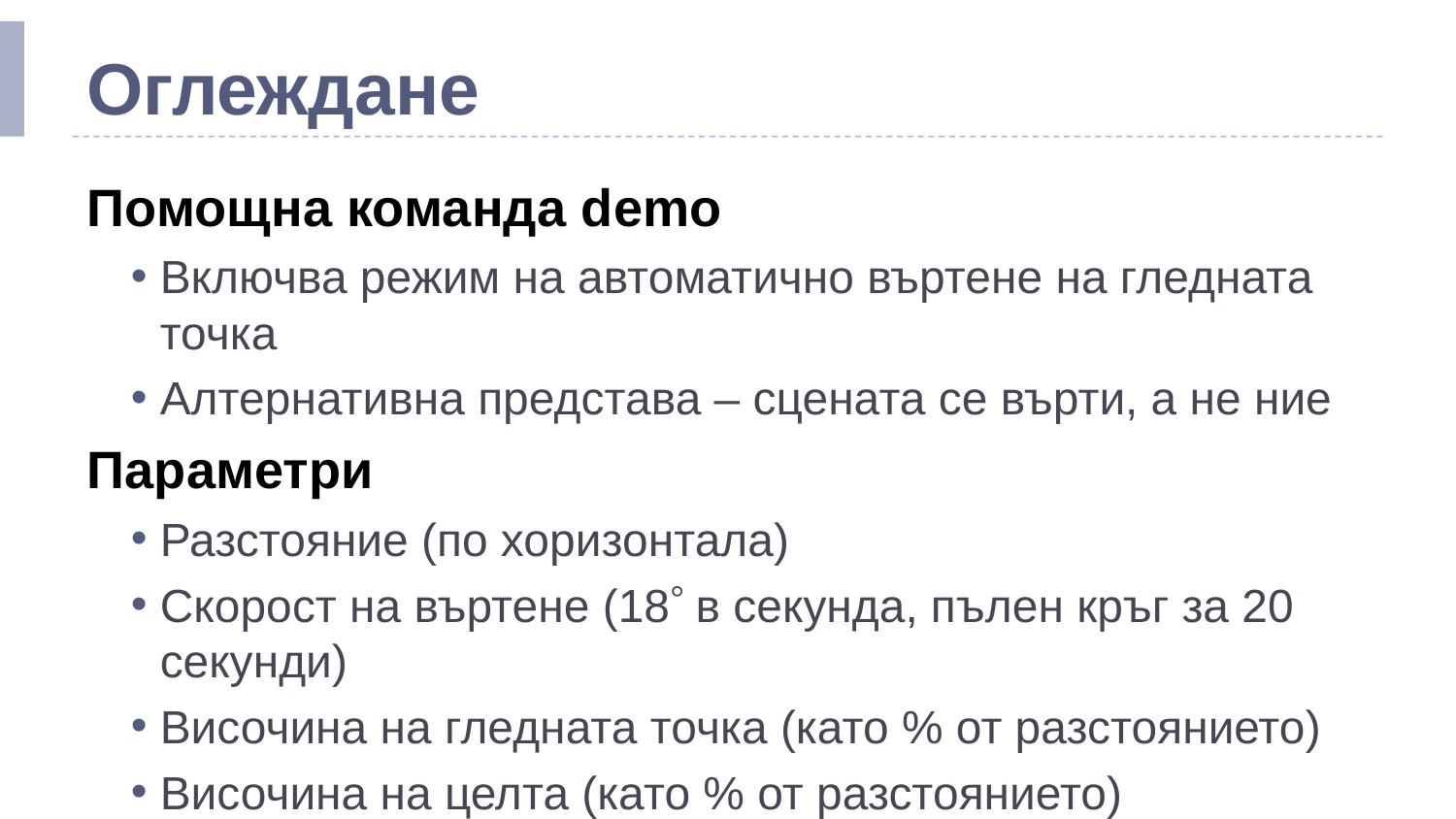

# Оглеждане
Помощна команда demo
Включва режим на автоматично въртене на гледната точка
Алтернативна представа – сцената се върти, а не ние
Параметри
Разстояние (по хоризонтала)
Скорост на въртене (18° в секунда, пълен кръг за 20 секунди)
Височина на гледната точка (като % от разстоянието)
Височина на целта (като % от разстоянието)